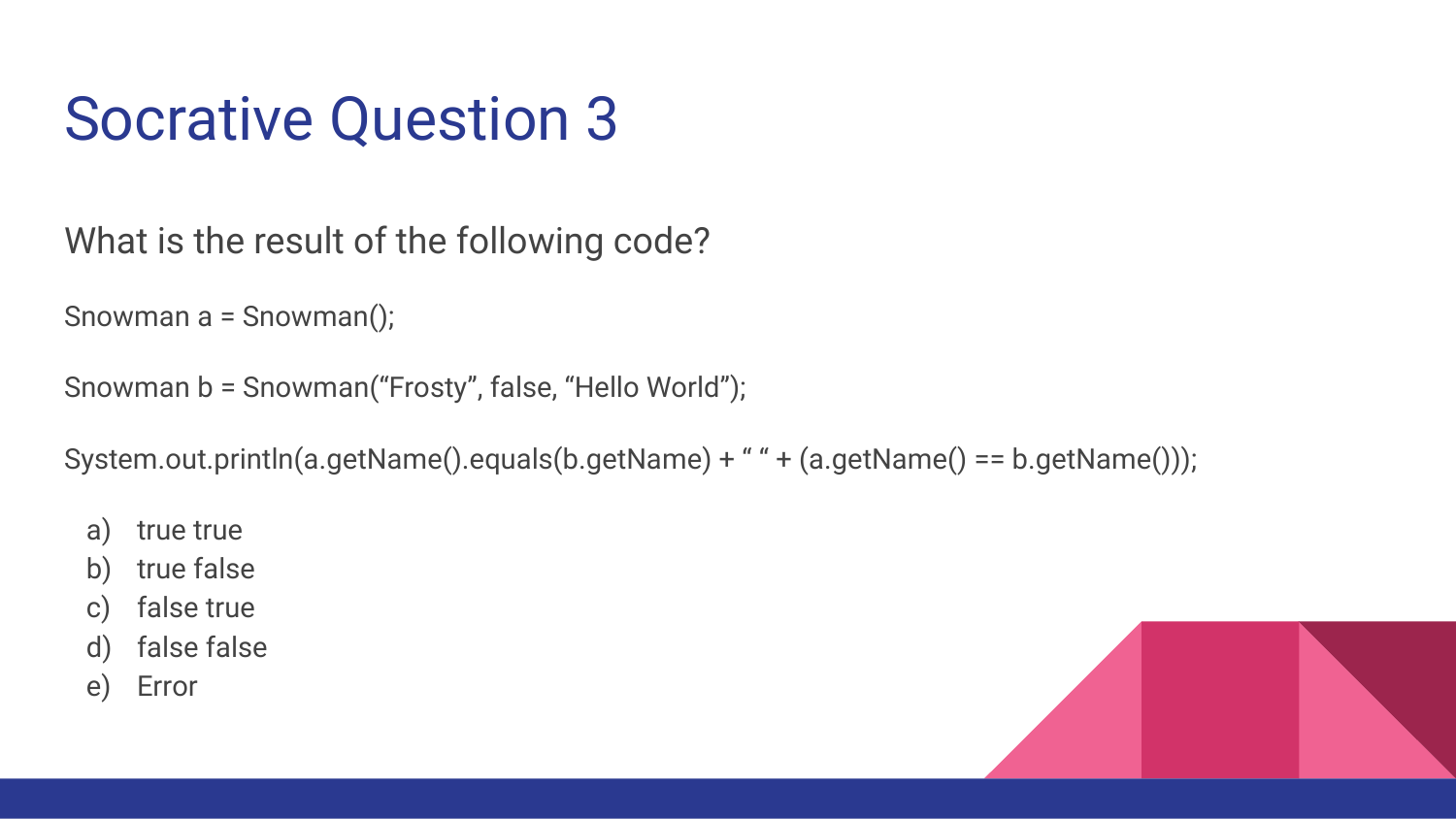

# Socrative Question 3
What is the result of the following code?
Snowman a = Snowman();
Snowman b = Snowman(“Frosty”, false, “Hello World”);
System.out.println(a.getName().equals(b.getName) + “ “ + (a.getName() == b.getName()));
true true
true false
false true
false false
Error